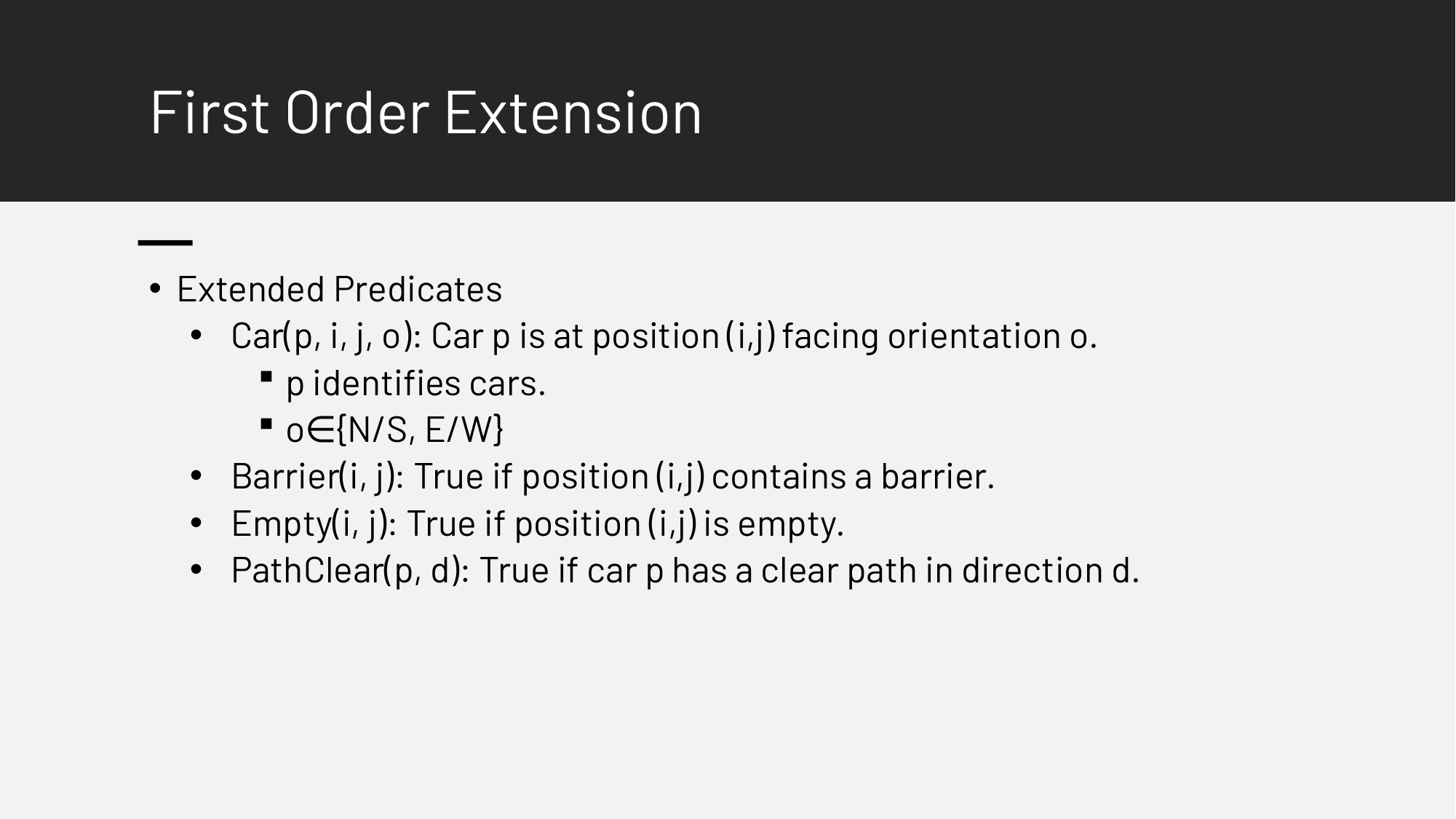

# First Order Extension

Extended Predicates
Car(p, i, j, o): Car p is at position (i,j) facing orientation o.
p identifies cars.
o∈{N/S, E/W}
Barrier(i, j): True if position (i,j) contains a barrier.
Empty(i, j): True if position (i,j) is empty.
PathClear(p, d): True if car p has a clear path in direction d.